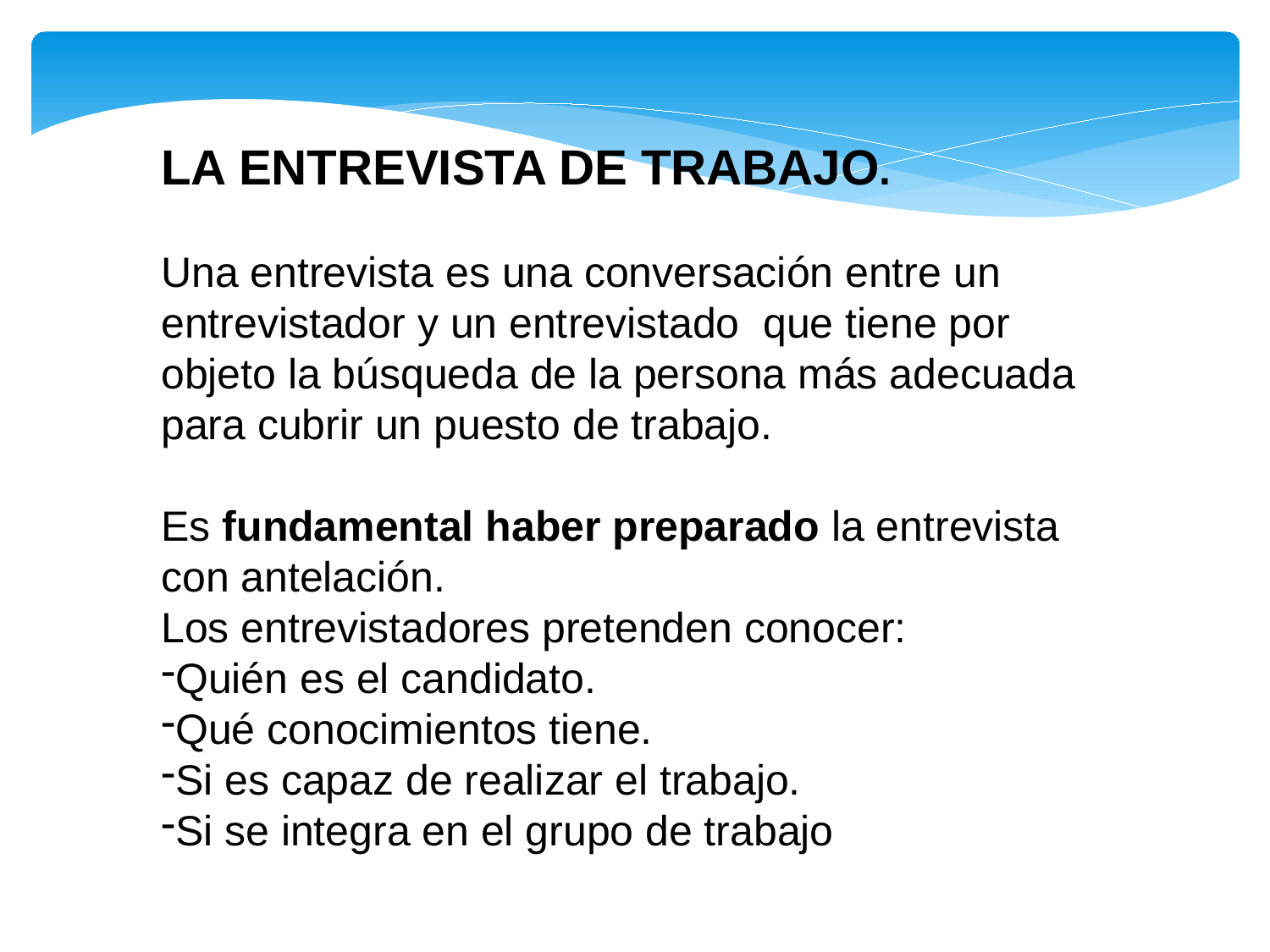

LA ENTREVISTA DE TRABAJO.

Una entrevista es una conversación entre un entrevistador y un entrevistado  que tiene por objeto la búsqueda de la persona más adecuada para cubrir un puesto de trabajo.

Es fundamental haber preparado la entrevista con antelación.
Los entrevistadores pretenden conocer:
Quién es el candidato.
Qué conocimientos tiene.
Si es capaz de realizar el trabajo.
Si se integra en el grupo de trabajo